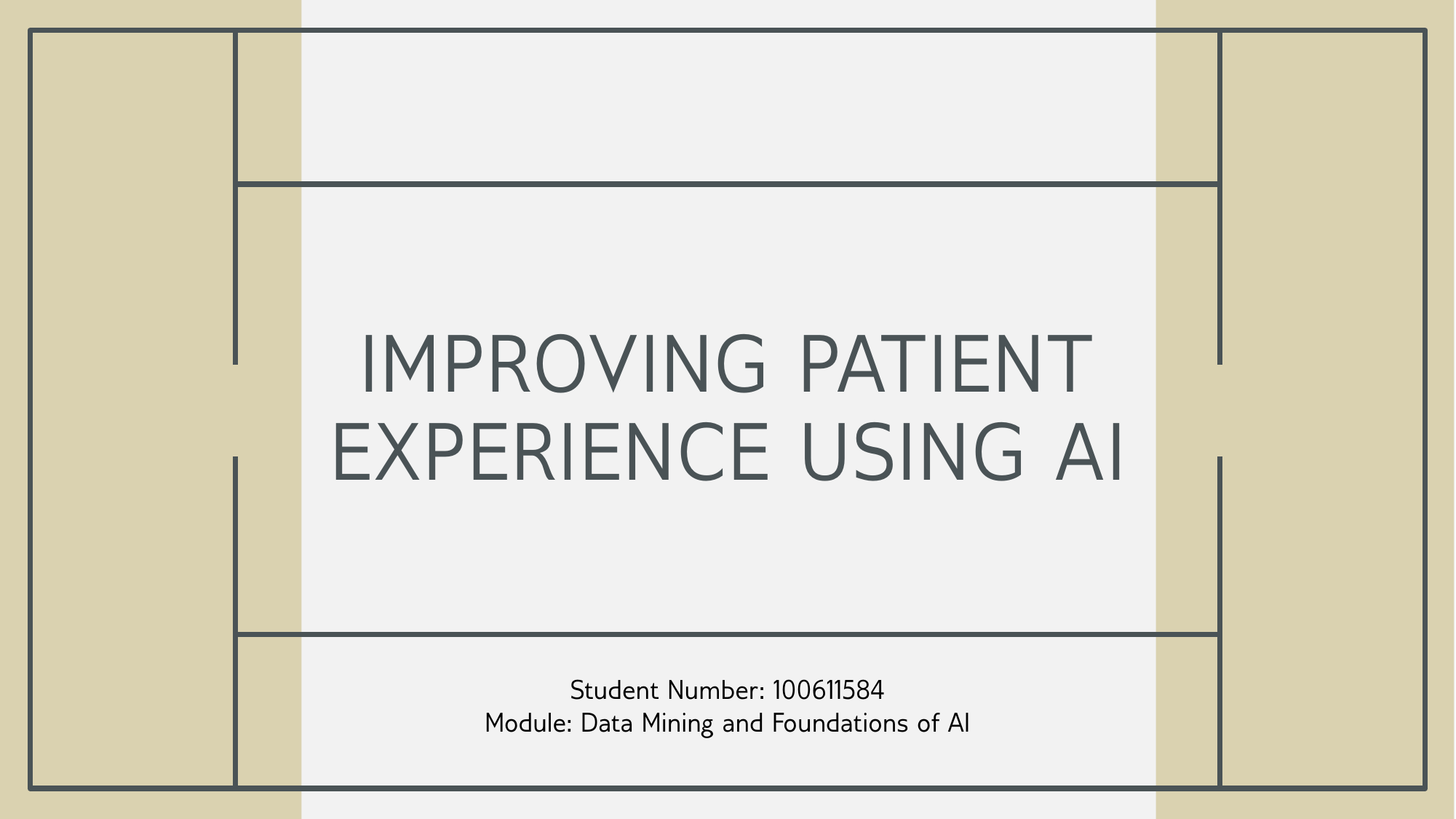

# Improving patient experience using AI
Student Number: 100611584
Module: Data Mining and Foundations of AI